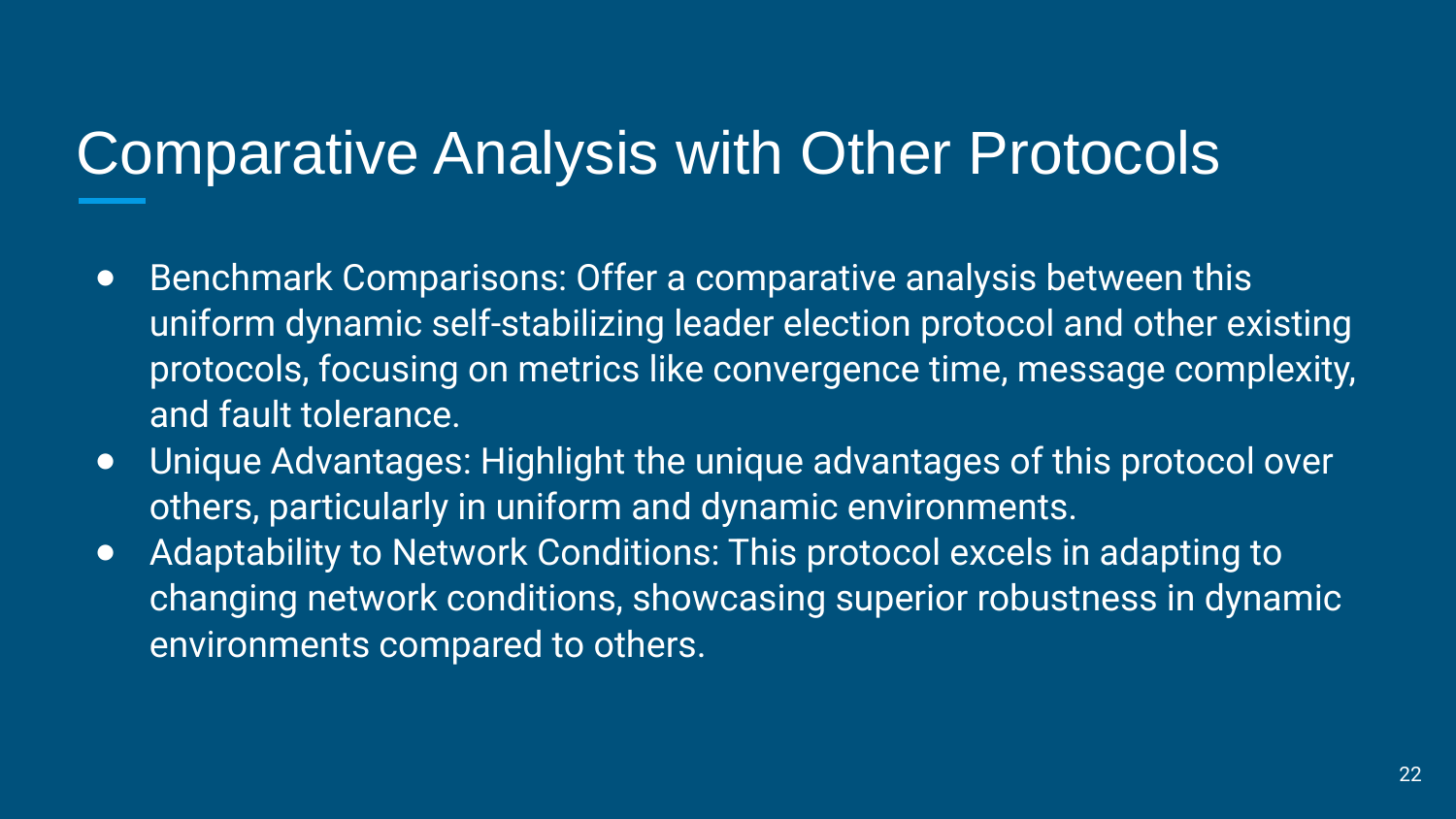

# Comparative Analysis with Other Protocols
Benchmark Comparisons: Offer a comparative analysis between this uniform dynamic self-stabilizing leader election protocol and other existing protocols, focusing on metrics like convergence time, message complexity, and fault tolerance.
Unique Advantages: Highlight the unique advantages of this protocol over others, particularly in uniform and dynamic environments.
Adaptability to Network Conditions: This protocol excels in adapting to changing network conditions, showcasing superior robustness in dynamic environments compared to others.

22